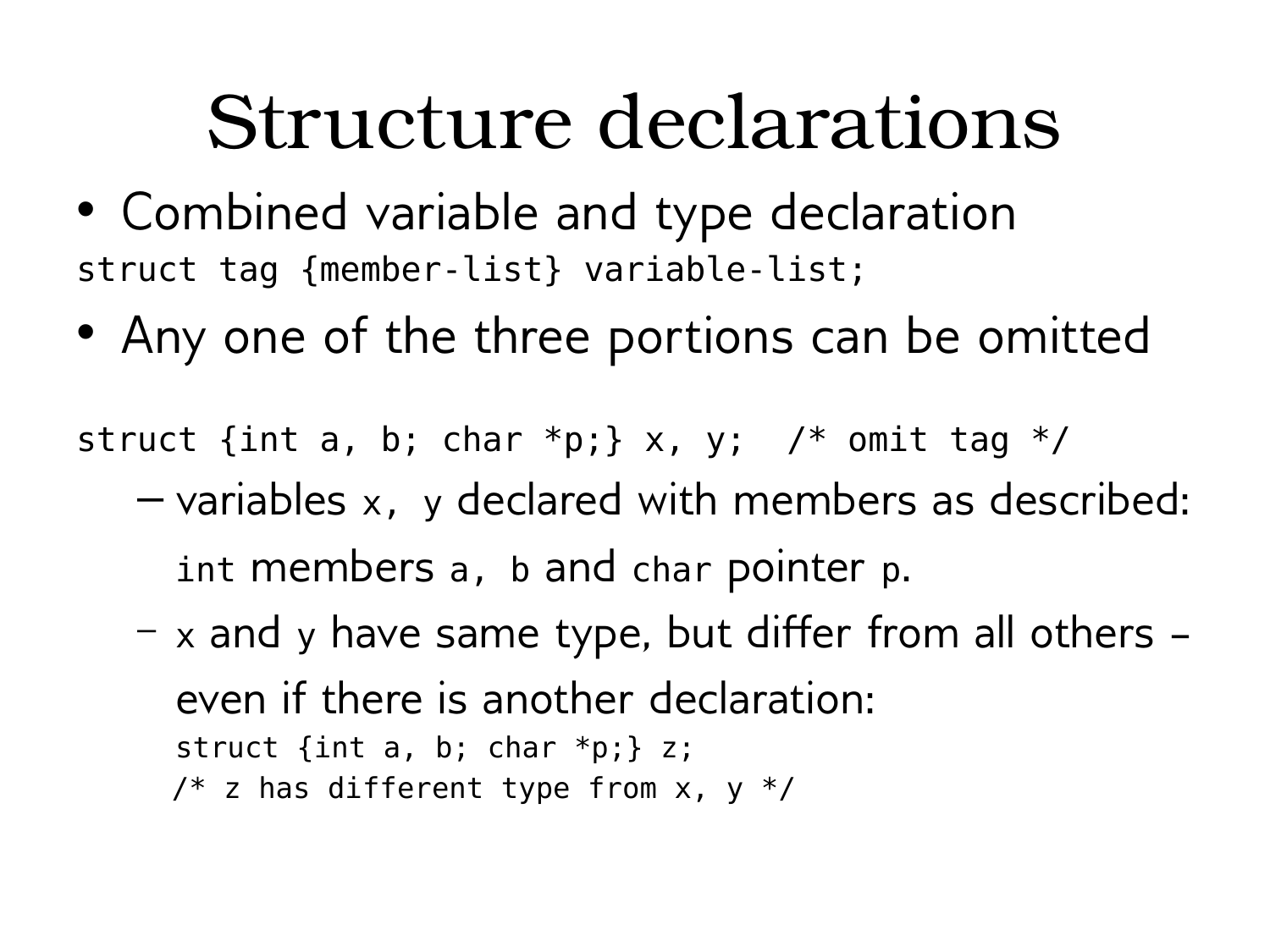

# Structure declarations
Combined variable and type declaration
struct tag {member-list} variable-list;
Any one of the three portions can be omitted

struct {int a, b; char *p;} x, y;  /* omit tag */
variables x, y declared with members as described:
	int members a, b and char pointer p.
x and y have same type, but differ from all others –
	even if there is another declaration:
	struct {int a, b; char *p;} z;
  /* z has different type from x, y */